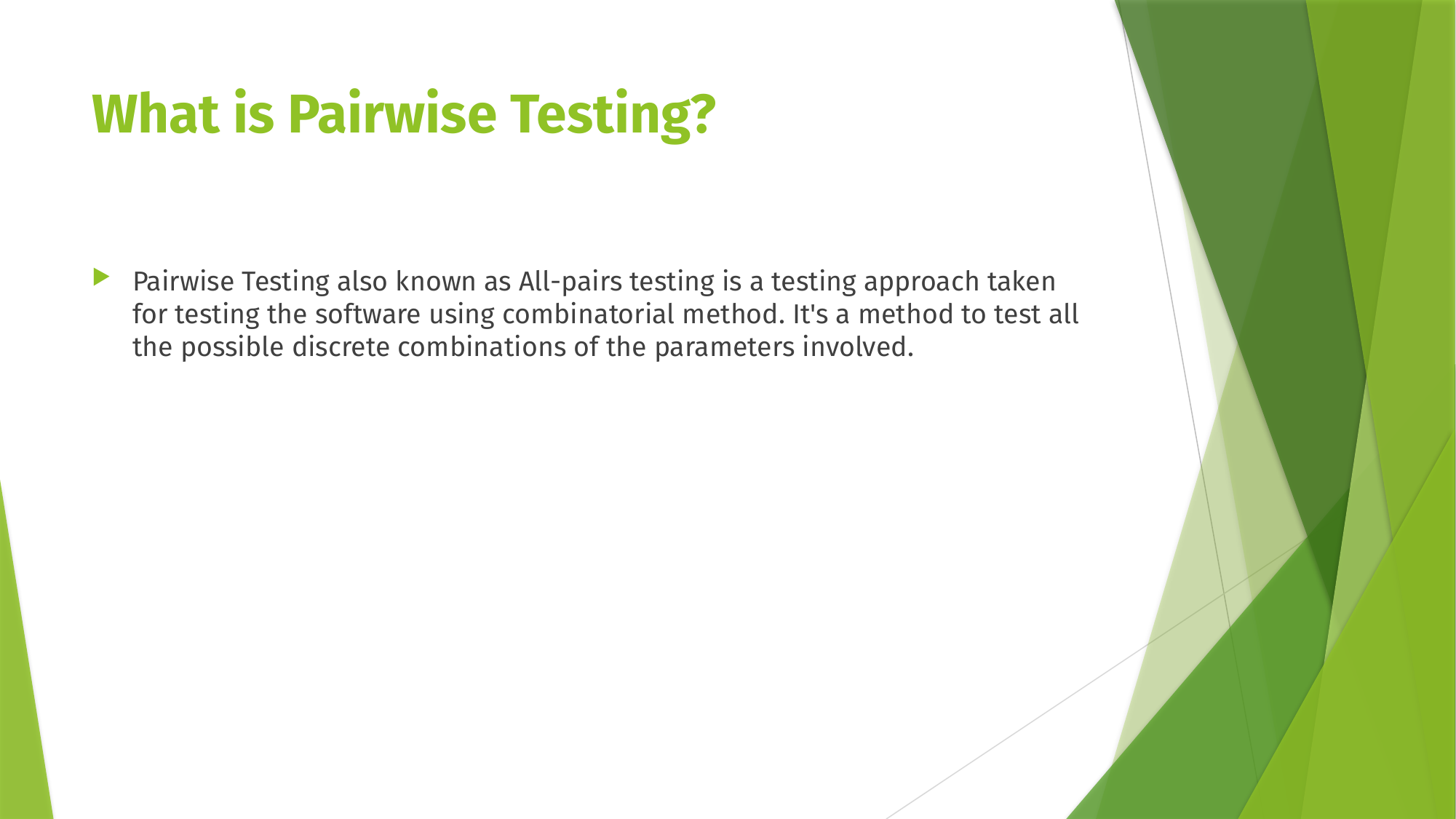

# What is Pairwise Testing?
Pairwise Testing also known as All-pairs testing is a testing approach taken for testing the software using combinatorial method. It's a method to test all the possible discrete combinations of the parameters involved.